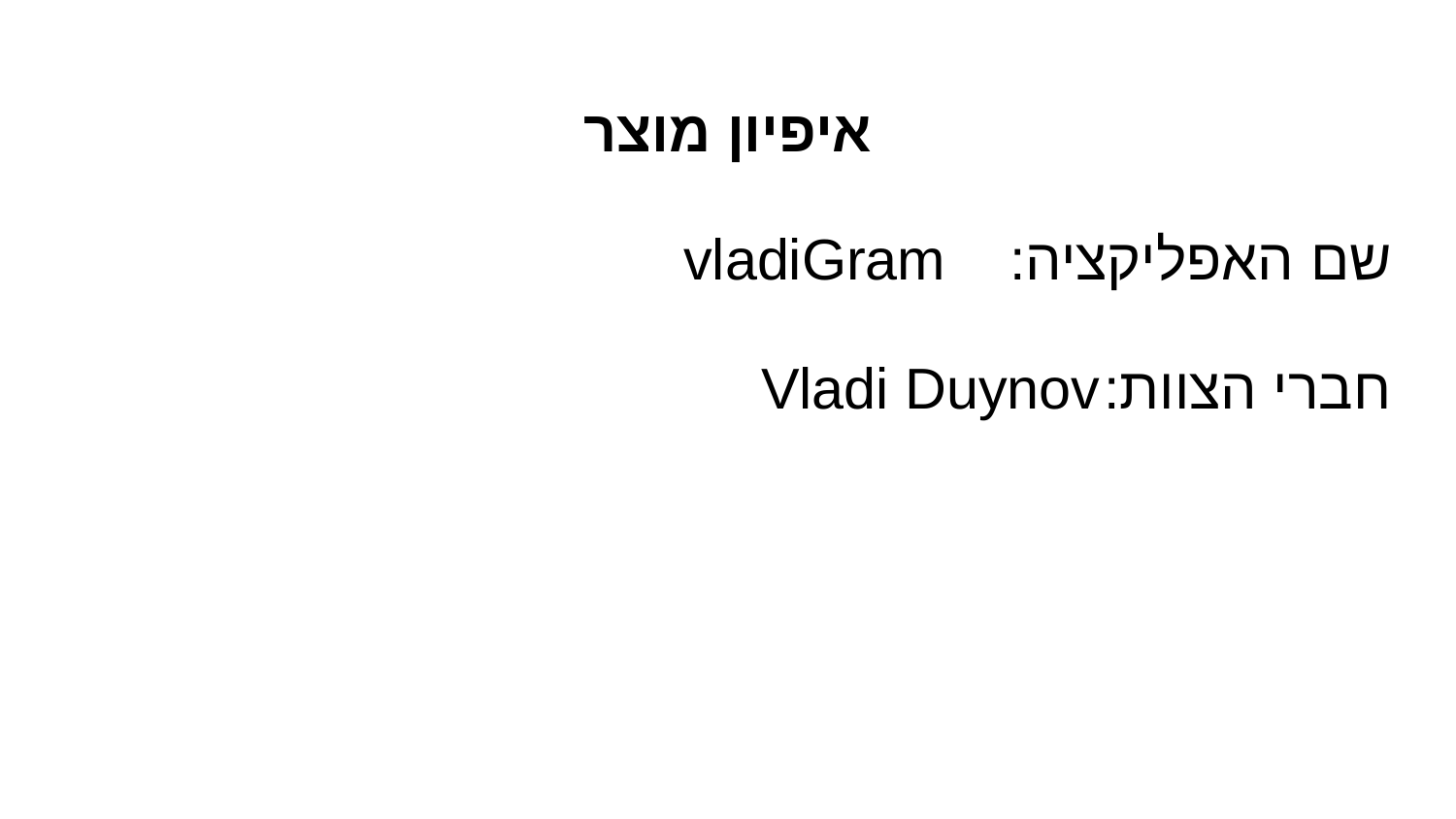

#
איפיון מוצר
שם האפליקציה:    	vladiGram
חברי הצוות:		Vladi Duynov